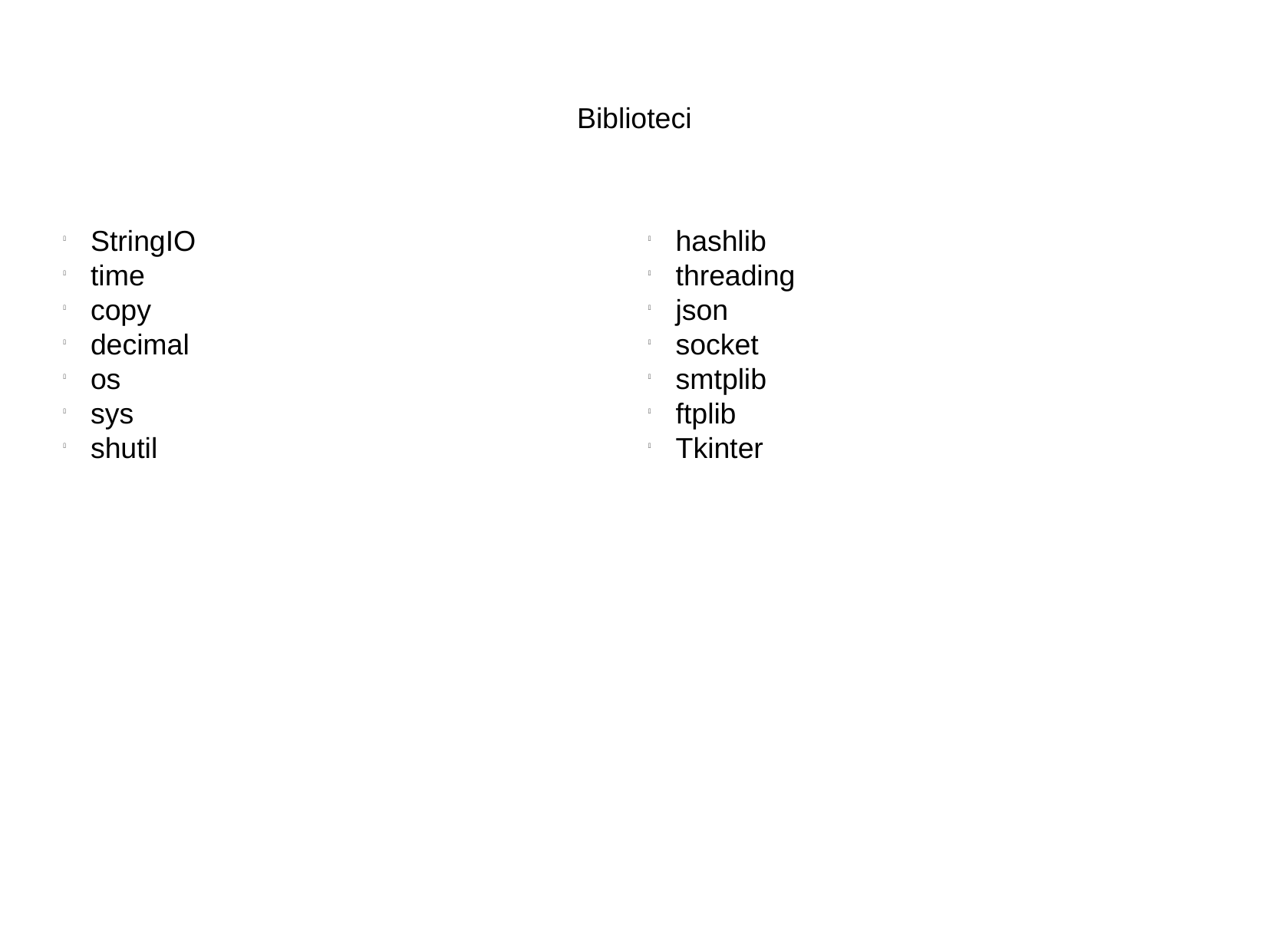

Biblioteci
StringIO
time
copy
decimal
os
sys
shutil
hashlib
threading
json
socket
smtplib
ftplib
Tkinter